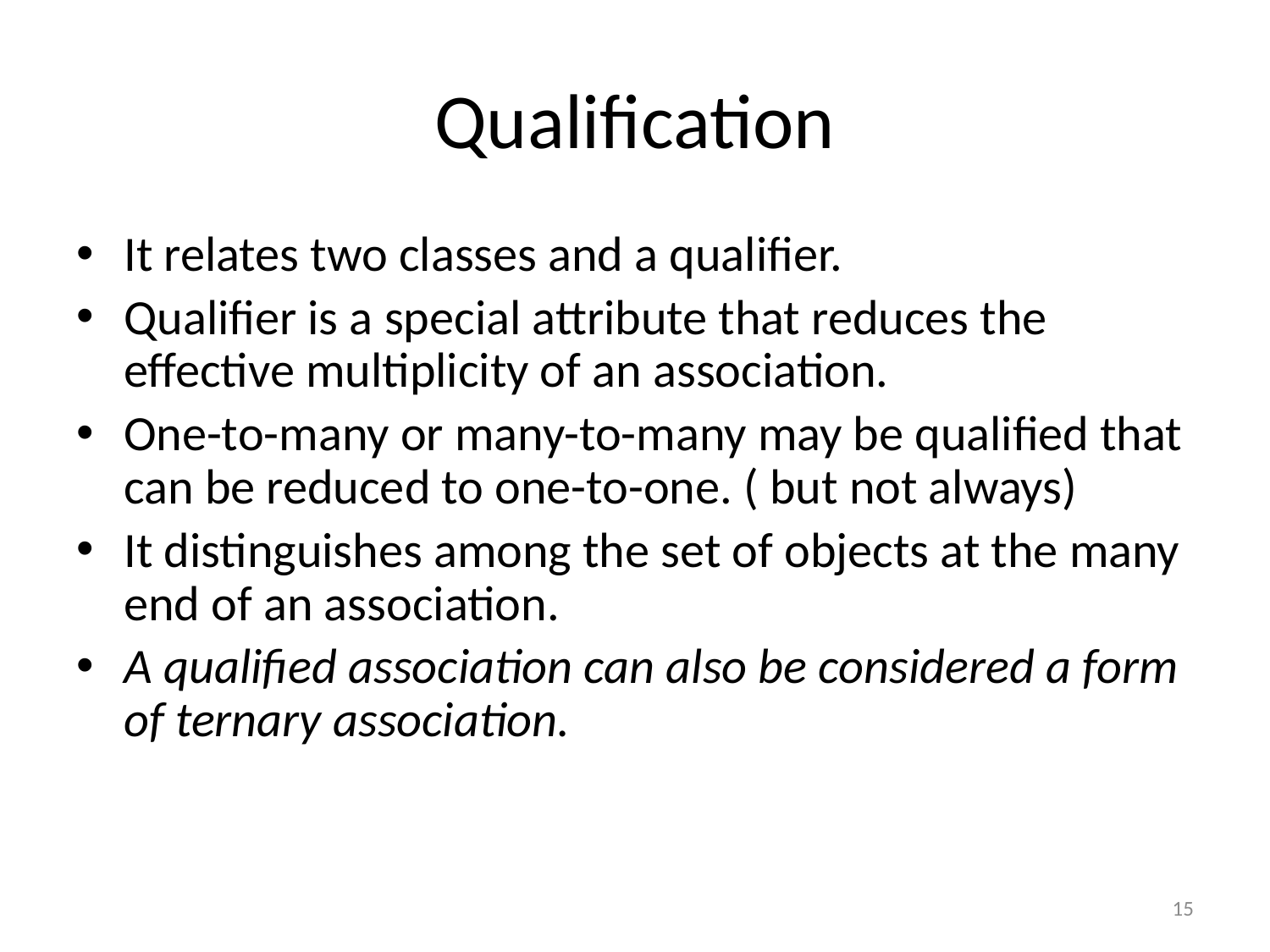

# Qualification
It relates two classes and a qualifier.
Qualifier is a special attribute that reduces the effective multiplicity of an association.
One-to-many or many-to-many may be qualified that can be reduced to one-to-one. ( but not always)
It distinguishes among the set of objects at the many end of an association.
A qualified association can also be considered a form of ternary association.

15